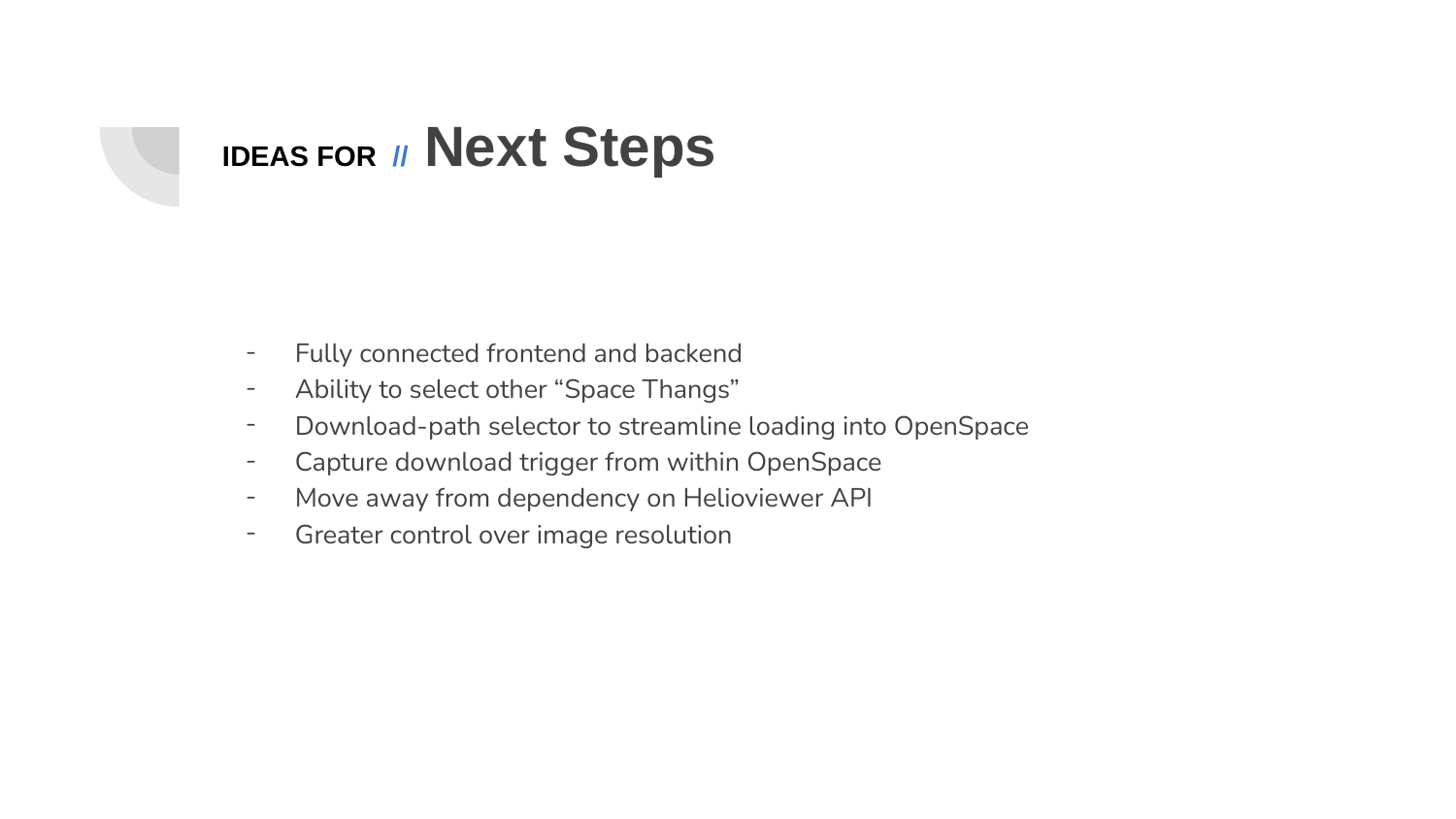

# IDEAS FOR  // Next Steps
Fully connected frontend and backend
Ability to select other “Space Thangs”
Download-path selector to streamline loading into OpenSpace
Capture download trigger from within OpenSpace
Move away from dependency on Helioviewer API
Greater control over image resolution